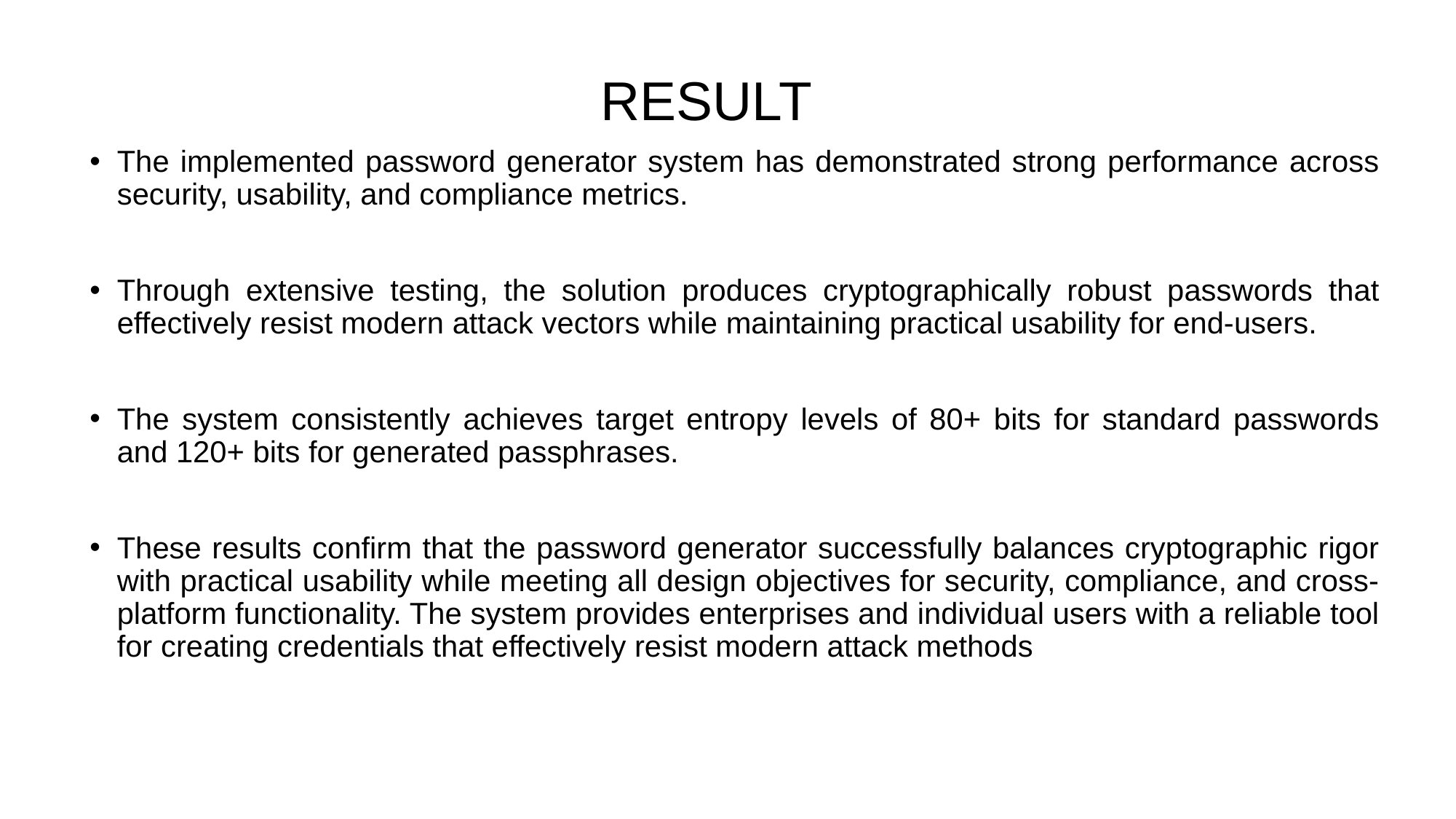

# RESULT
The implemented password generator system has demonstrated strong performance across security, usability, and compliance metrics.

Through extensive testing, the solution produces cryptographically robust passwords that effectively resist modern attack vectors while maintaining practical usability for end-users.

The system consistently achieves target entropy levels of 80+ bits for standard passwords and 120+ bits for generated passphrases.

These results confirm that the password generator successfully balances cryptographic rigor with practical usability while meeting all design objectives for security, compliance, and cross-platform functionality. The system provides enterprises and individual users with a reliable tool for creating credentials that effectively resist modern attack methods